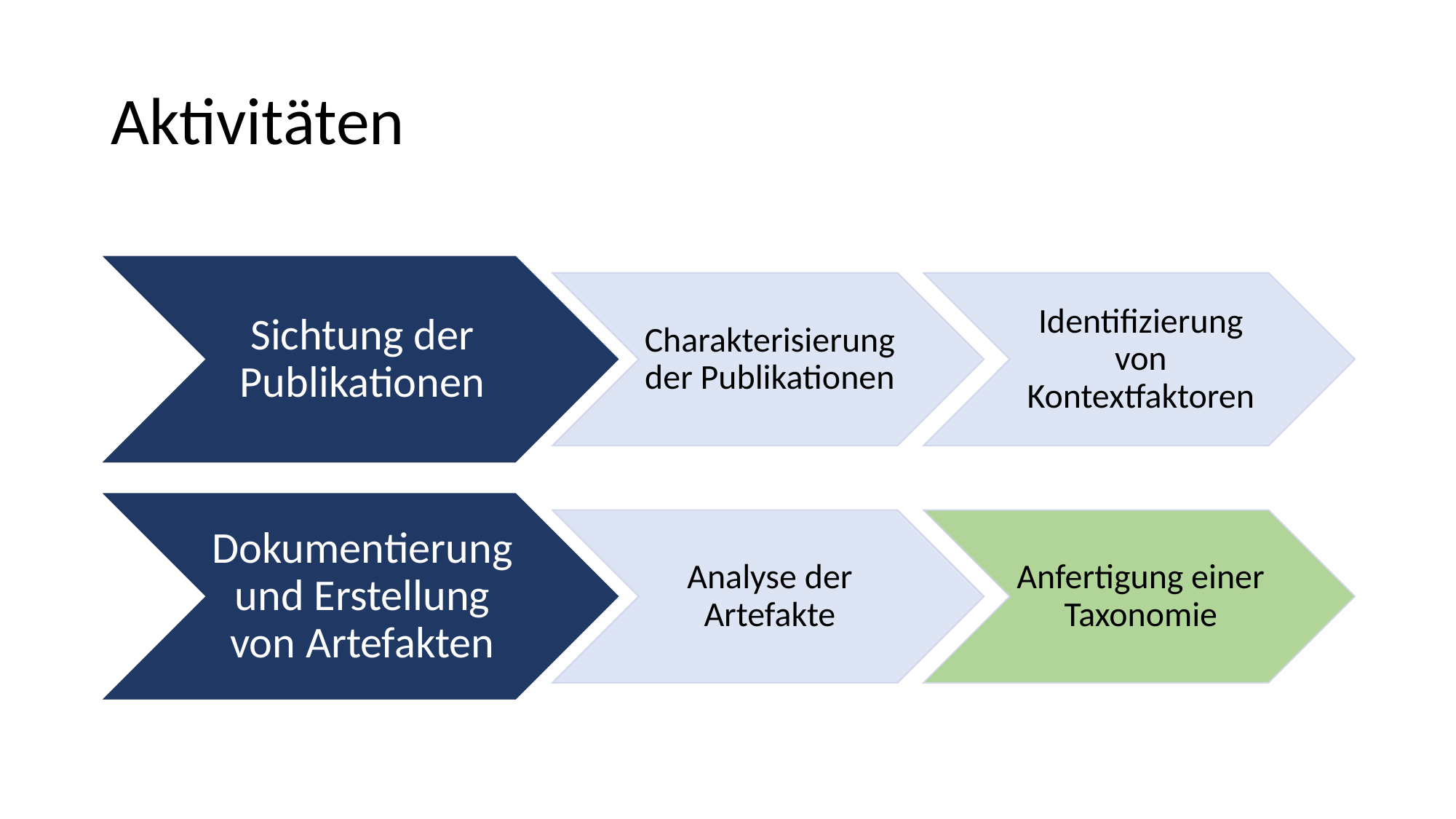

# Aktivitäten
Sichtung der Publikationen
Charakterisierung der Publikationen
Identifizierung von Kontextfaktoren
Dokumentierung und Erstellung von Artefakten
Analyse der Artefakte
Anfertigung einer Taxonomie